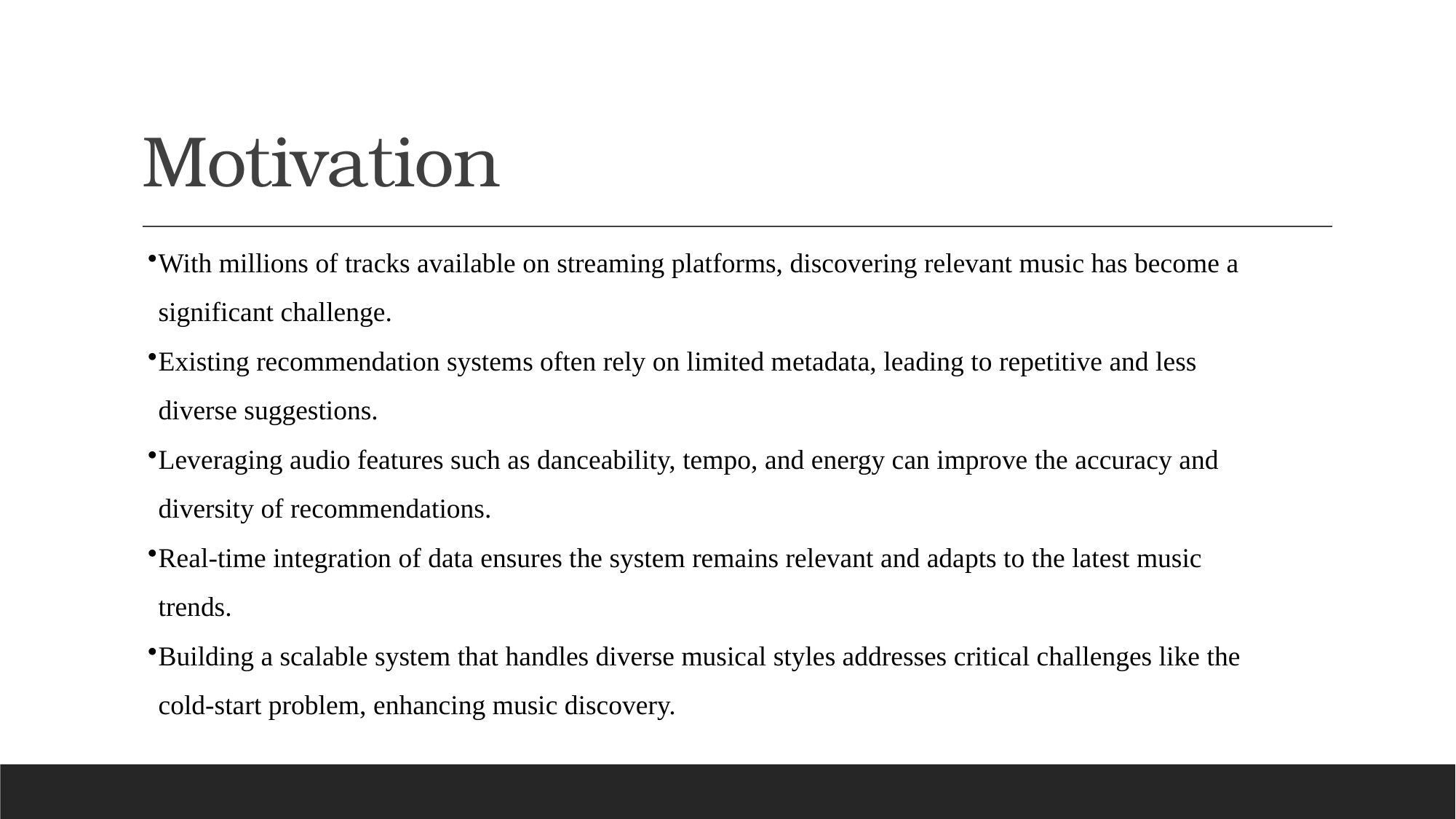

# Motivation

With millions of tracks available on streaming platforms, discovering relevant music has become a significant challenge.
Existing recommendation systems often rely on limited metadata, leading to repetitive and less diverse suggestions.
Leveraging audio features such as danceability, tempo, and energy can improve the accuracy and diversity of recommendations.
Real-time integration of data ensures the system remains relevant and adapts to the latest music trends.
Building a scalable system that handles diverse musical styles addresses critical challenges like the cold-start problem, enhancing music discovery.